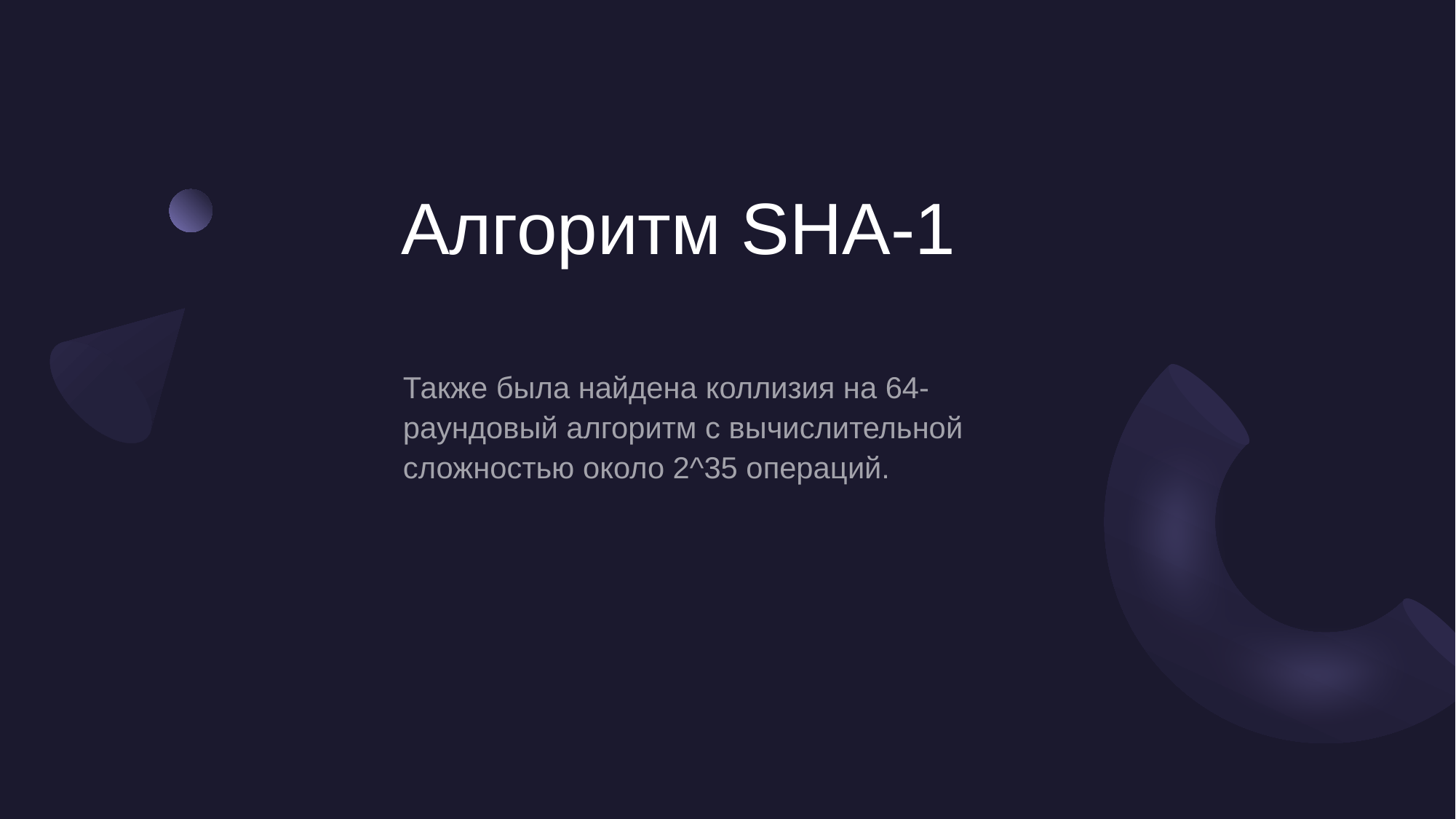

# Алгоритм SHA-1

Также была найдена коллизия на 64-раундовый алгоритм с вычислительной сложностью около 2^35 операций.